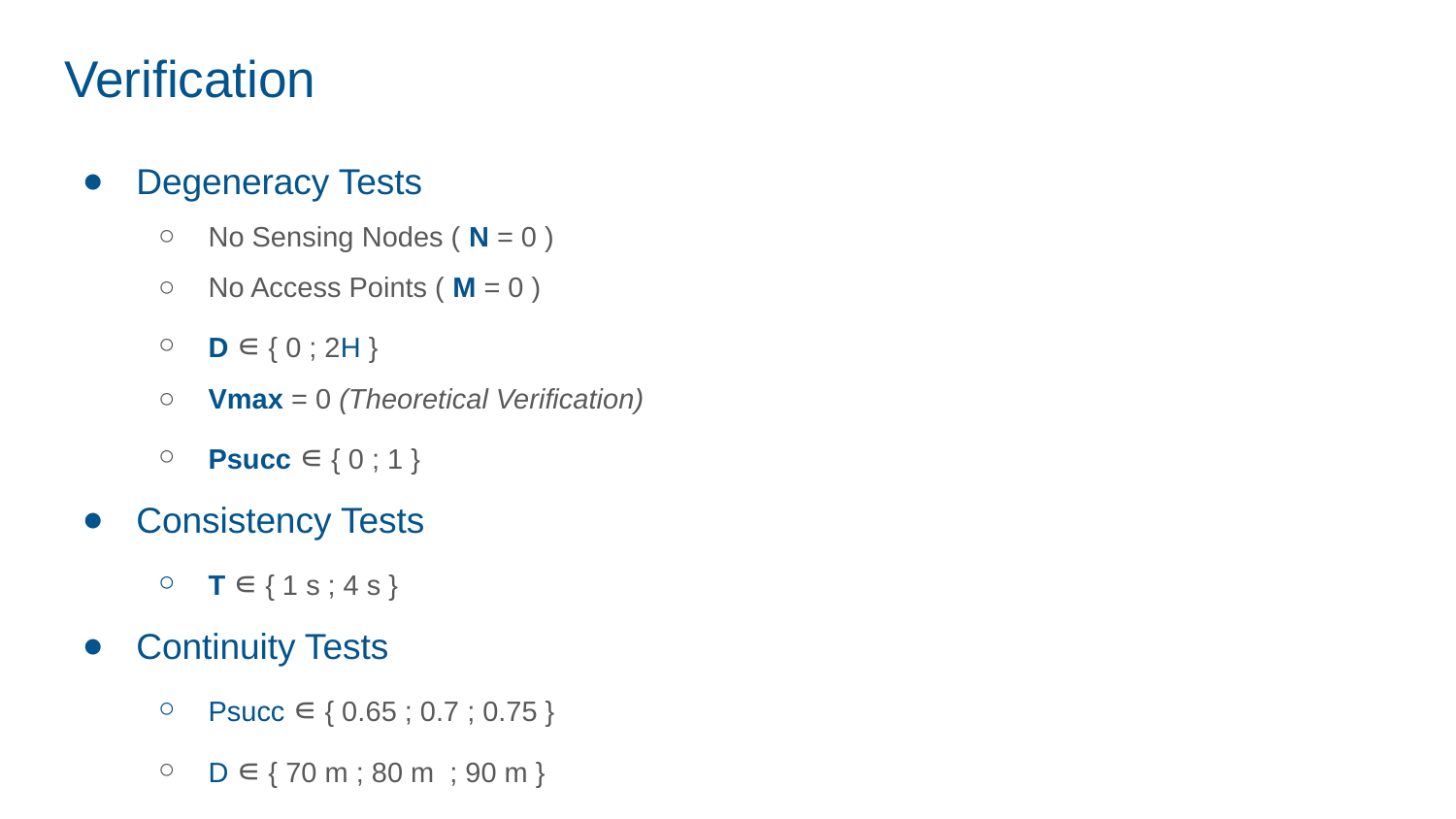

# Verification
Degeneracy Tests
No Sensing Nodes ( N = 0 )
No Access Points ( M = 0 )
D ∊ { 0 ; 2H }
Vmax = 0 (Theoretical Verification)
Psucc ∊ { 0 ; 1 }
Consistency Tests
T ∊ { 1 s ; 4 s }
Continuity Tests
Psucc ∊ { 0.65 ; 0.7 ; 0.75 }
D ∊ { 70 m ; 80 m  ; 90 m }